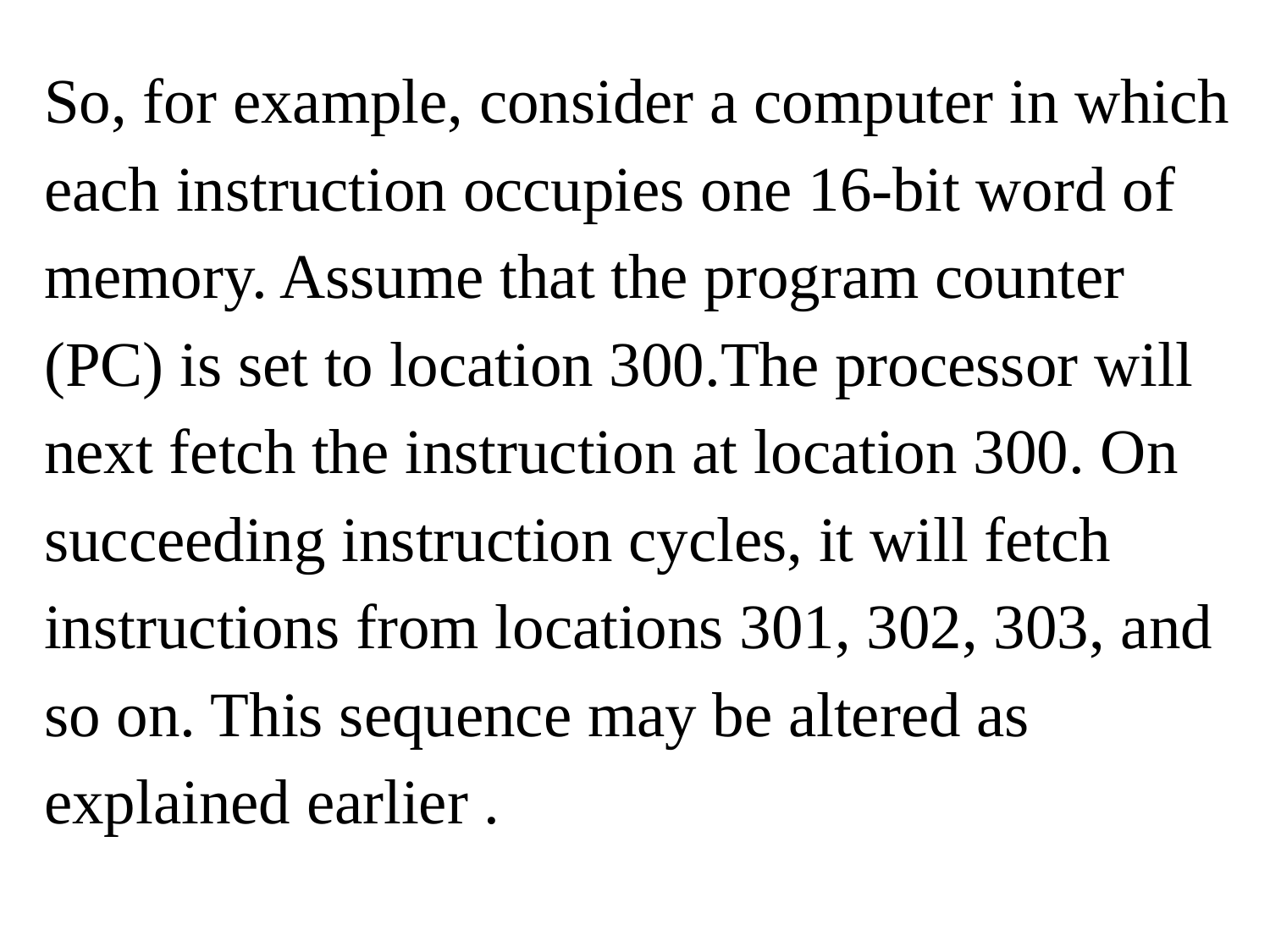

So, for example, consider a computer in which each instruction occupies one 16-bit word of memory. Assume that the program counter (PC) is set to location 300.The processor will next fetch the instruction at location 300. On succeeding instruction cycles, it will fetch instructions from locations 301, 302, 303, and so on. This sequence may be altered as explained earlier .